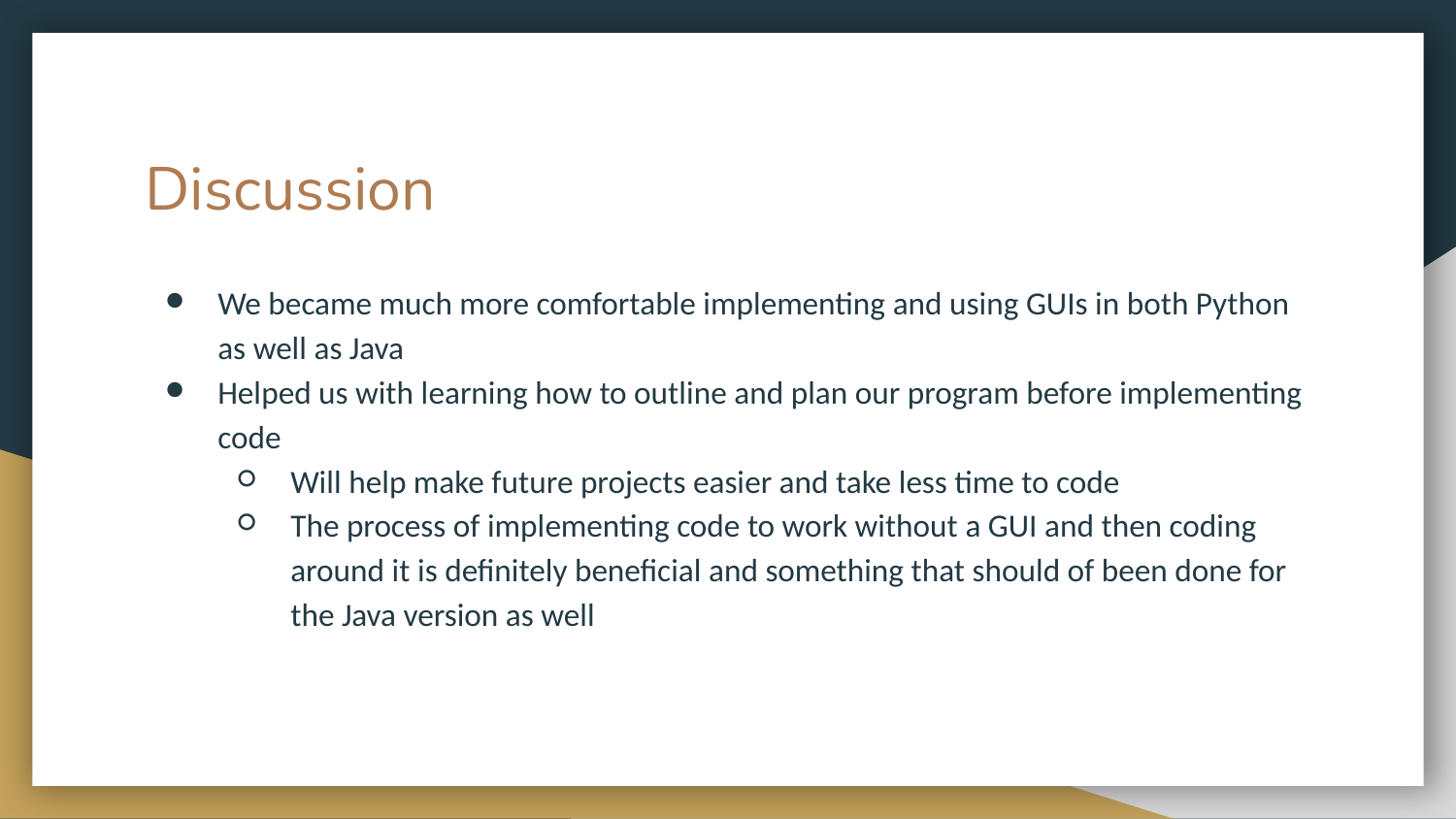

# Discussion
We became much more comfortable implementing and using GUIs in both Python as well as Java
Helped us with learning how to outline and plan our program before implementing code
Will help make future projects easier and take less time to code
The process of implementing code to work without a GUI and then coding around it is definitely beneficial and something that should of been done for the Java version as well